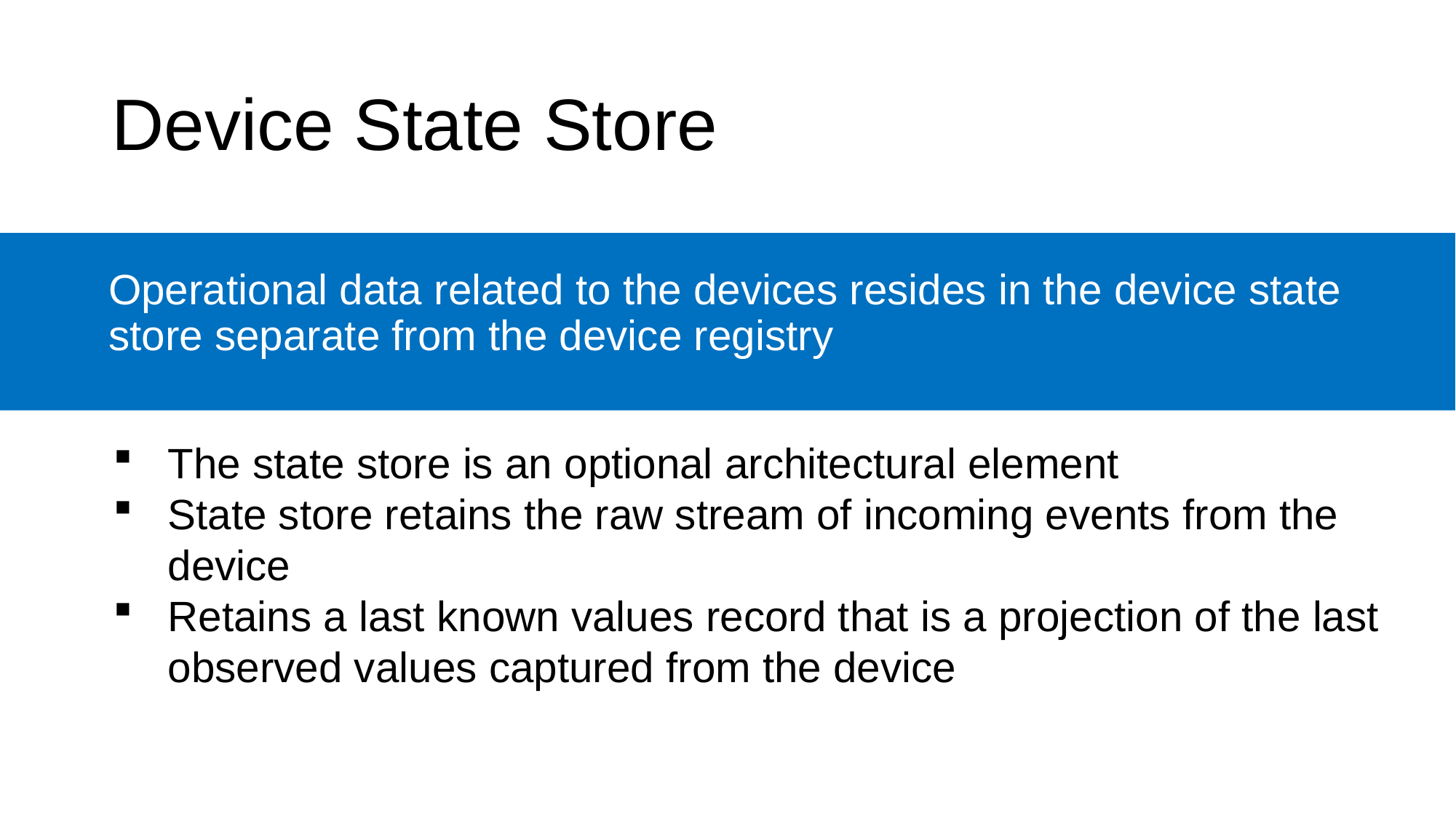

Device State Store

Operational data related to the devices resides in the device state store separate from the device registry
The state store is an optional architectural element
State store retains the raw stream of incoming events from the device
Retains a last known values record that is a projection of the last observed values captured from the device